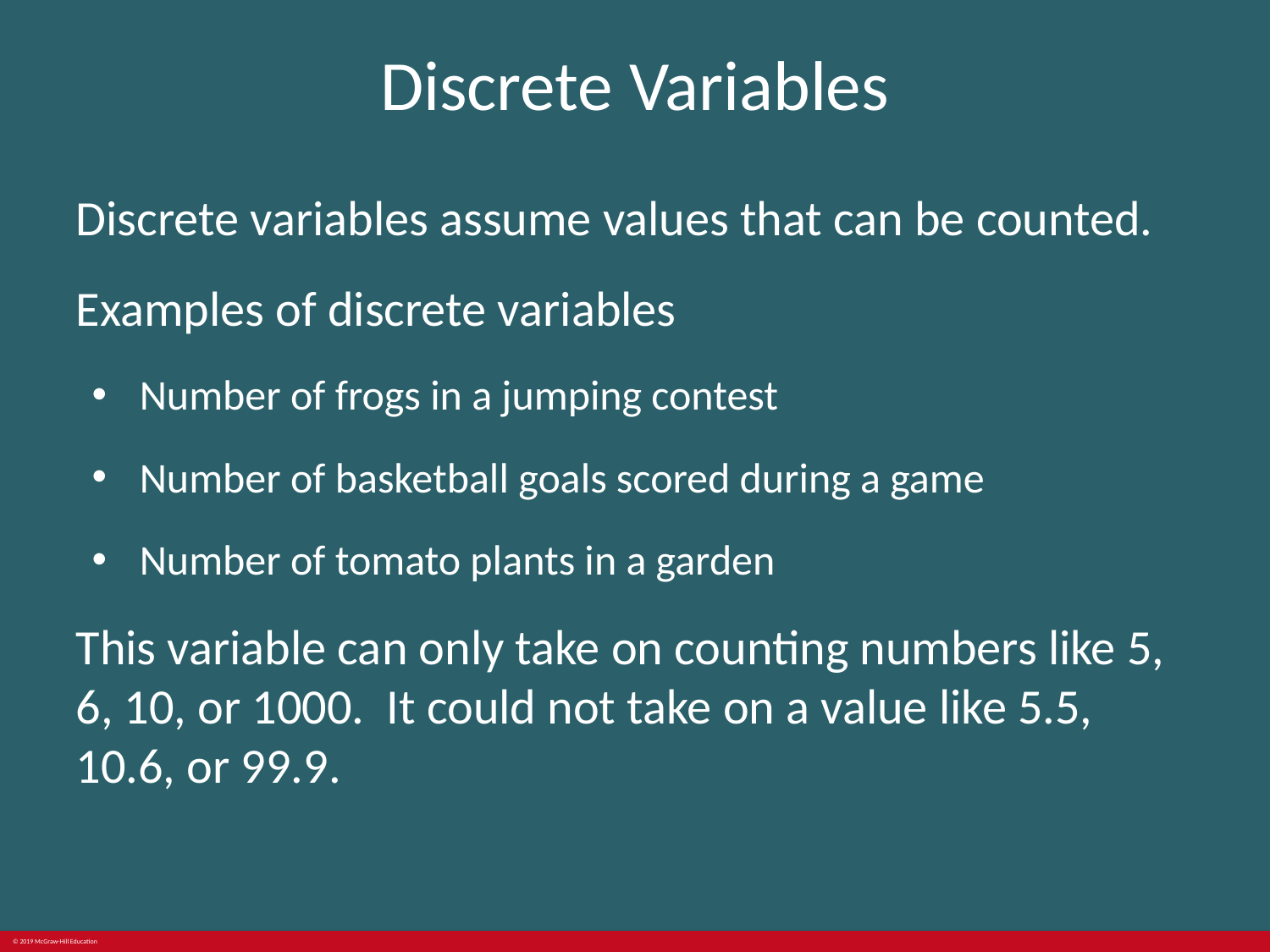

# Discrete Variables
Discrete variables assume values that can be counted.
Examples of discrete variables
Number of frogs in a jumping contest
Number of basketball goals scored during a game
Number of tomato plants in a garden
This variable can only take on counting numbers like 5, 6, 10, or 1000.  It could not take on a value like 5.5, 10.6, or 99.9.